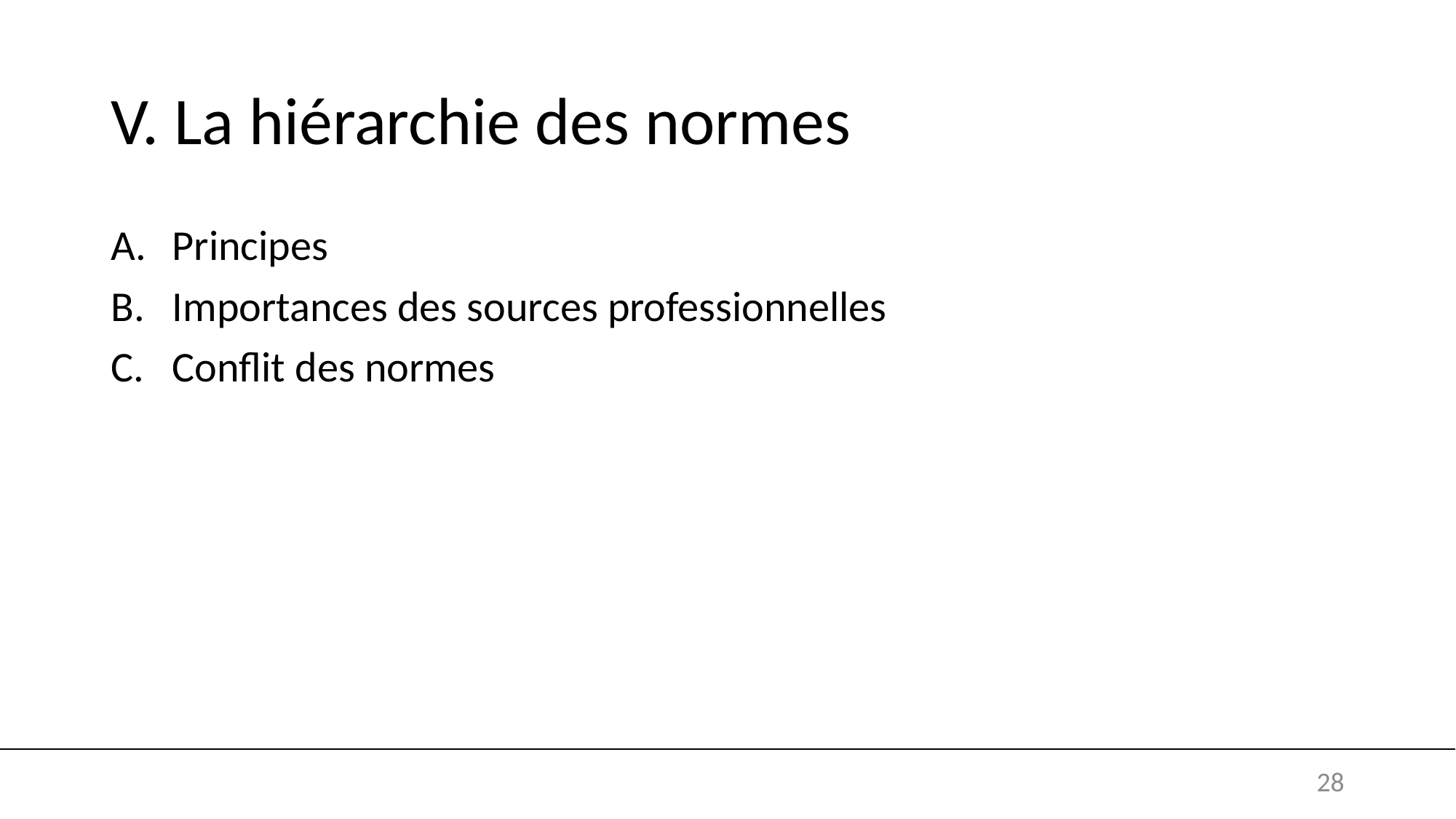

# V. La hiérarchie des normes
Principes
Importances des sources professionnelles
Conflit des normes
28